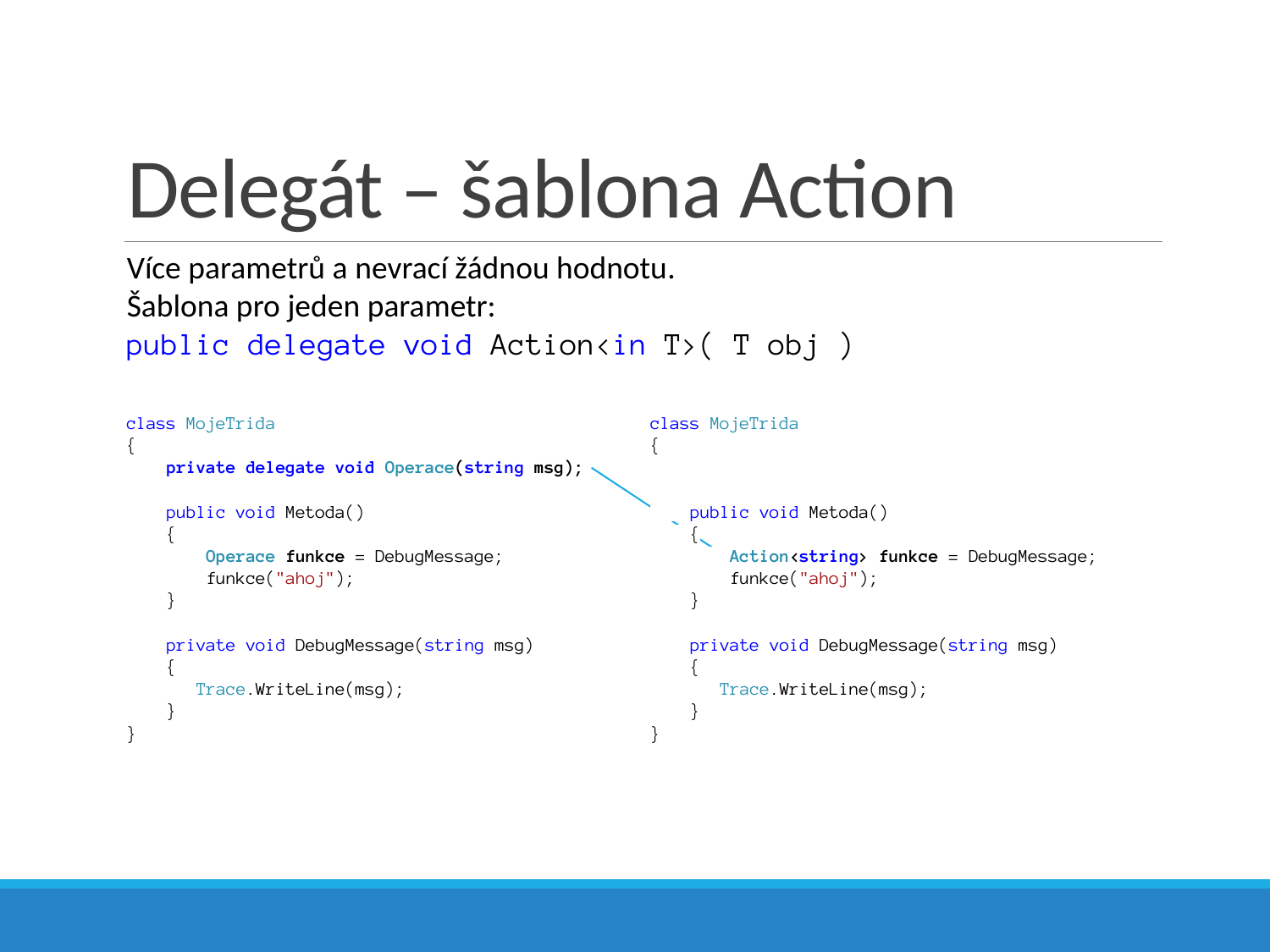

# Delegát – šablona Action
Více parametrů a nevrací žádnou hodnotu.
Šablona pro jeden parametr:
public delegate void Action<in T>( T obj )
class MojeTrida
{

    public void Metoda()
    {
        Action<string> funkce = DebugMessage;
        funkce("ahoj");
    }

    private void DebugMessage(string msg)
    {
       Trace.WriteLine(msg);
    }
}
class MojeTrida
{
    private delegate void Operace(string msg);

    public void Metoda()
    {
        Operace funkce = DebugMessage;
        funkce("ahoj");
    }

    private void DebugMessage(string msg)
    {
       Trace.WriteLine(msg);
    }
}